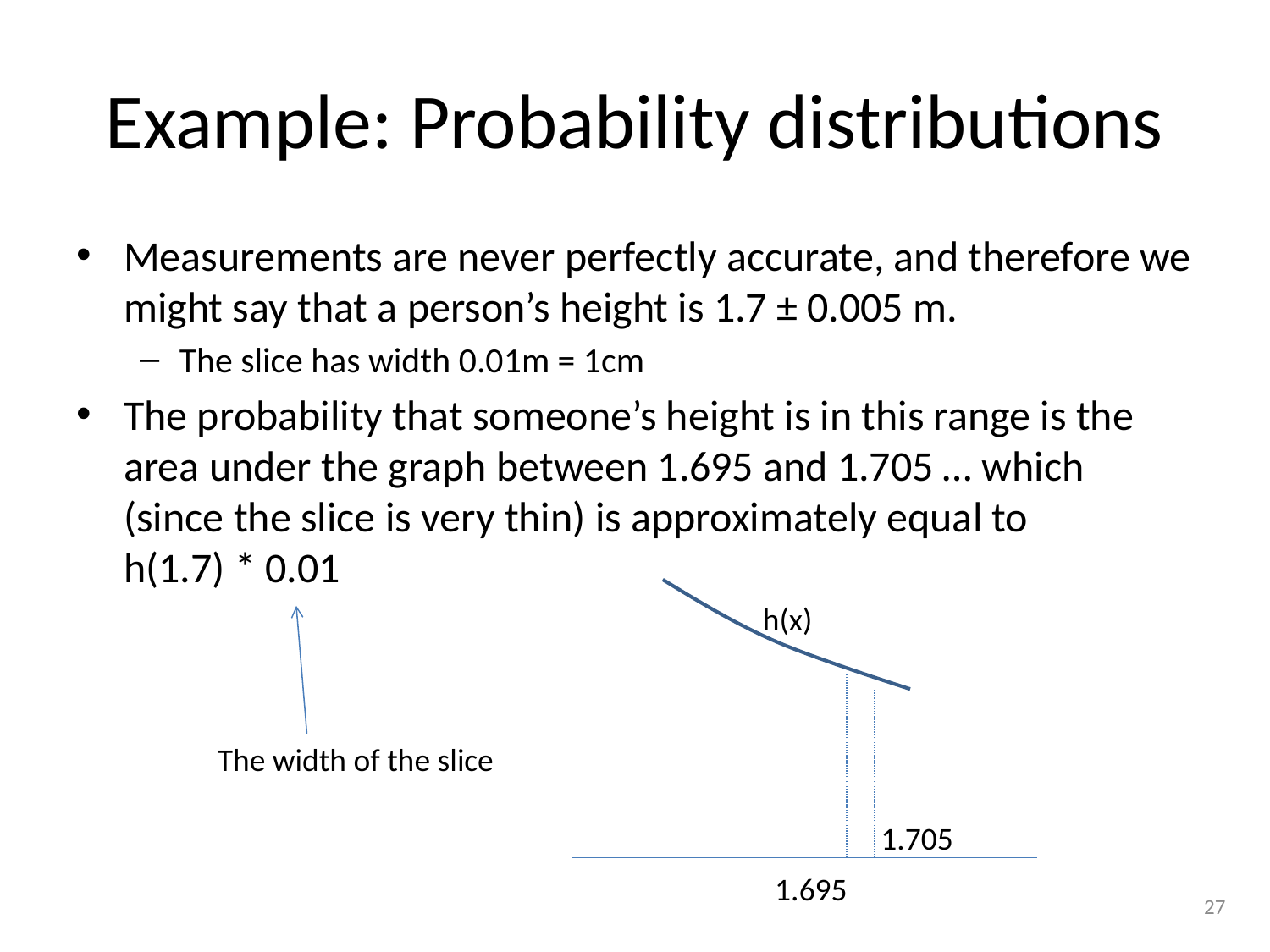

# Example: Probability distributions
Measurements are never perfectly accurate, and therefore we might say that a person’s height is 1.7 ± 0.005 m.
The slice has width 0.01m = 1cm
The probability that someone’s height is in this range is the area under the graph between 1.695 and 1.705 … which (since the slice is very thin) is approximately equal to        h(1.7) * 0.01

h(x)
The width of the slice
1.705
1.695
27